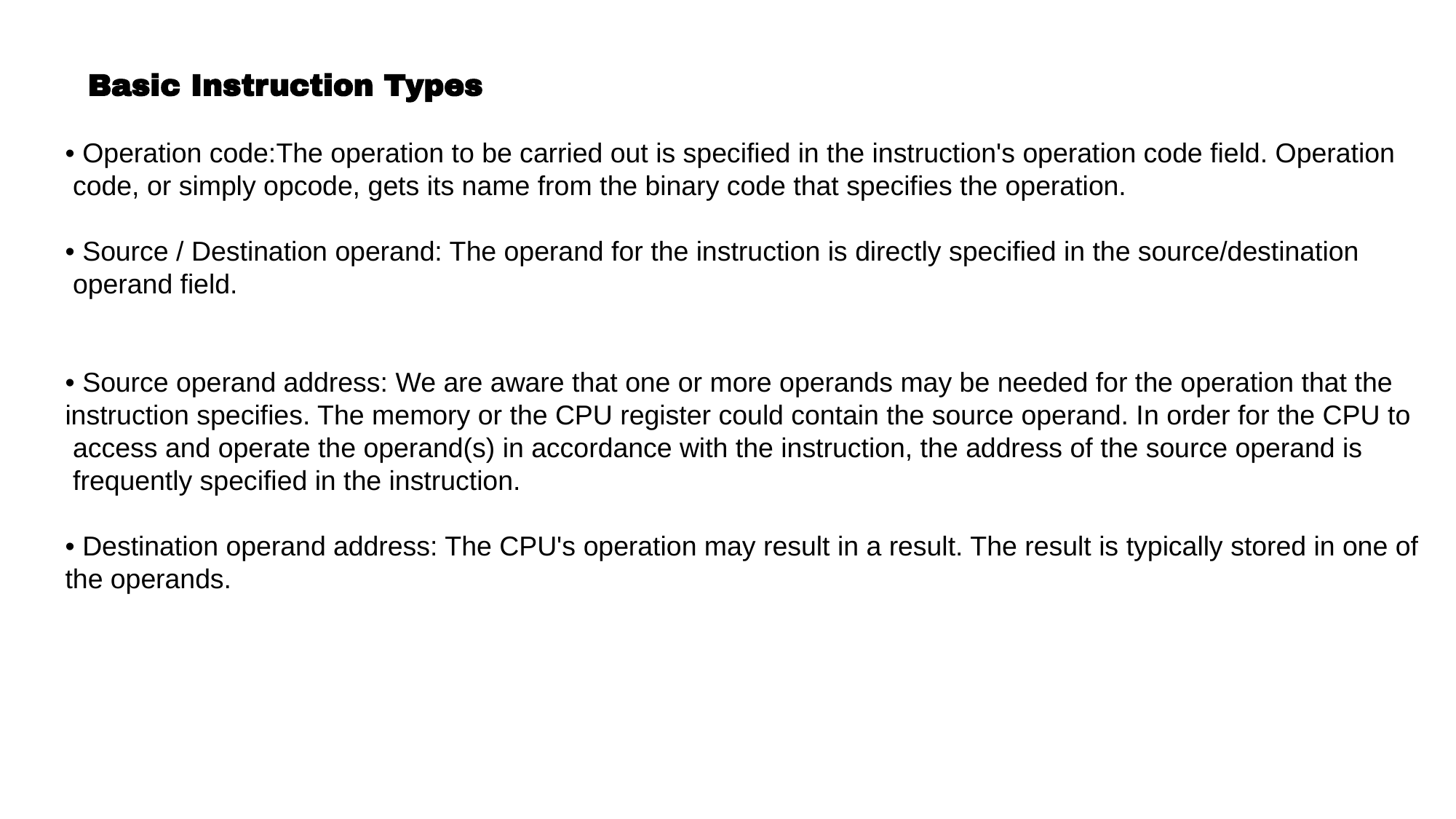

Basic Instruction Types
• Operation code:The operation to be carried out is specified in the instruction's operation code field. Operation
 code, or simply opcode, gets its name from the binary code that specifies the operation.
• Source / Destination operand: The operand for the instruction is directly specified in the source/destination
 operand field.
• Source operand address: We are aware that one or more operands may be needed for the operation that the
instruction specifies. The memory or the CPU register could contain the source operand. In order for the CPU to
 access and operate the operand(s) in accordance with the instruction, the address of the source operand is
 frequently specified in the instruction.
• Destination operand address: The CPU's operation may result in a result. The result is typically stored in one of
the operands.